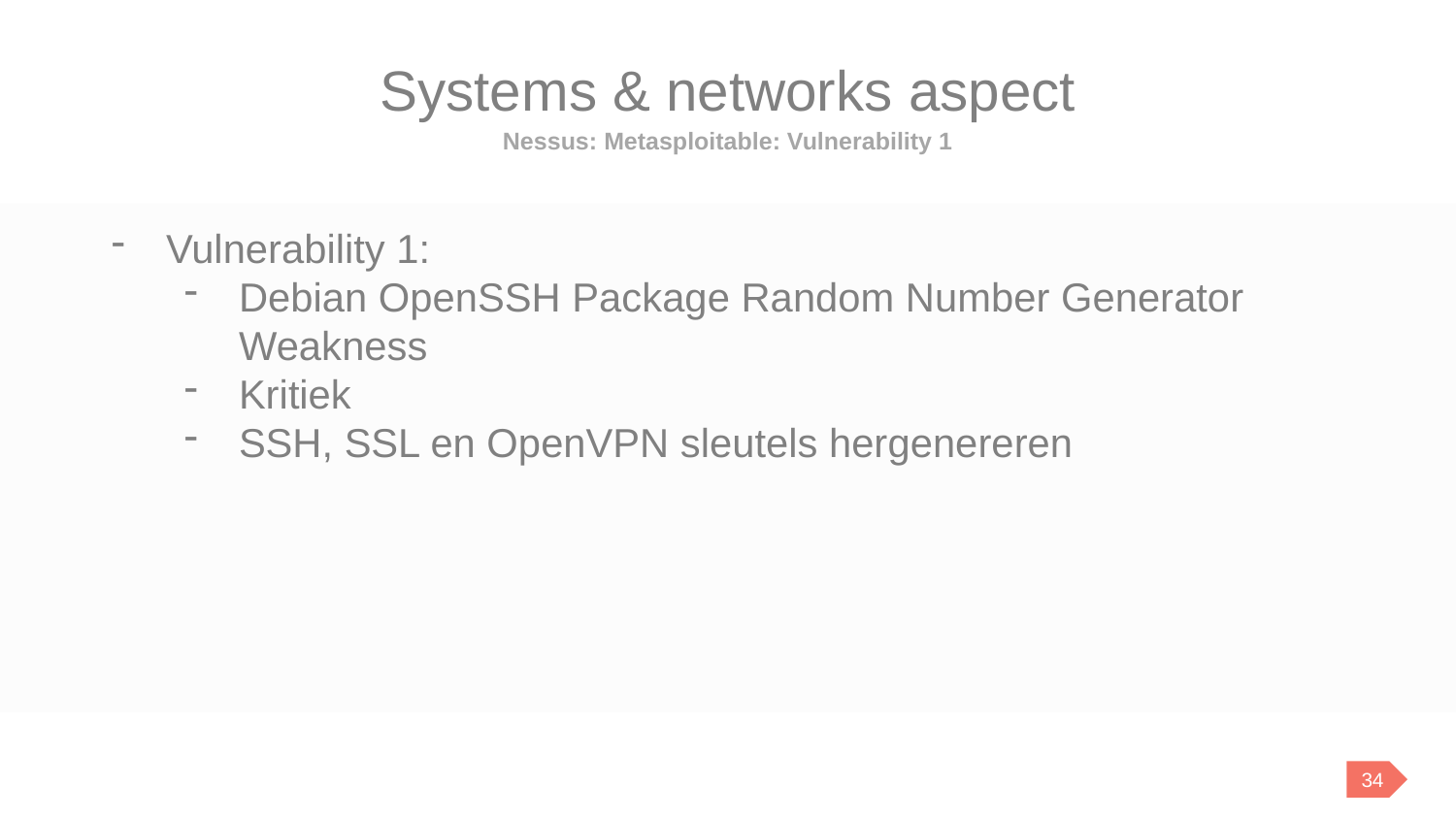

# Systems & networks aspect
Nessus: Metasploitable: Vulnerability 1

Vulnerability 1:
Debian OpenSSH Package Random Number Generator Weakness
Kritiek
SSH, SSL en OpenVPN sleutels hergenereren
34